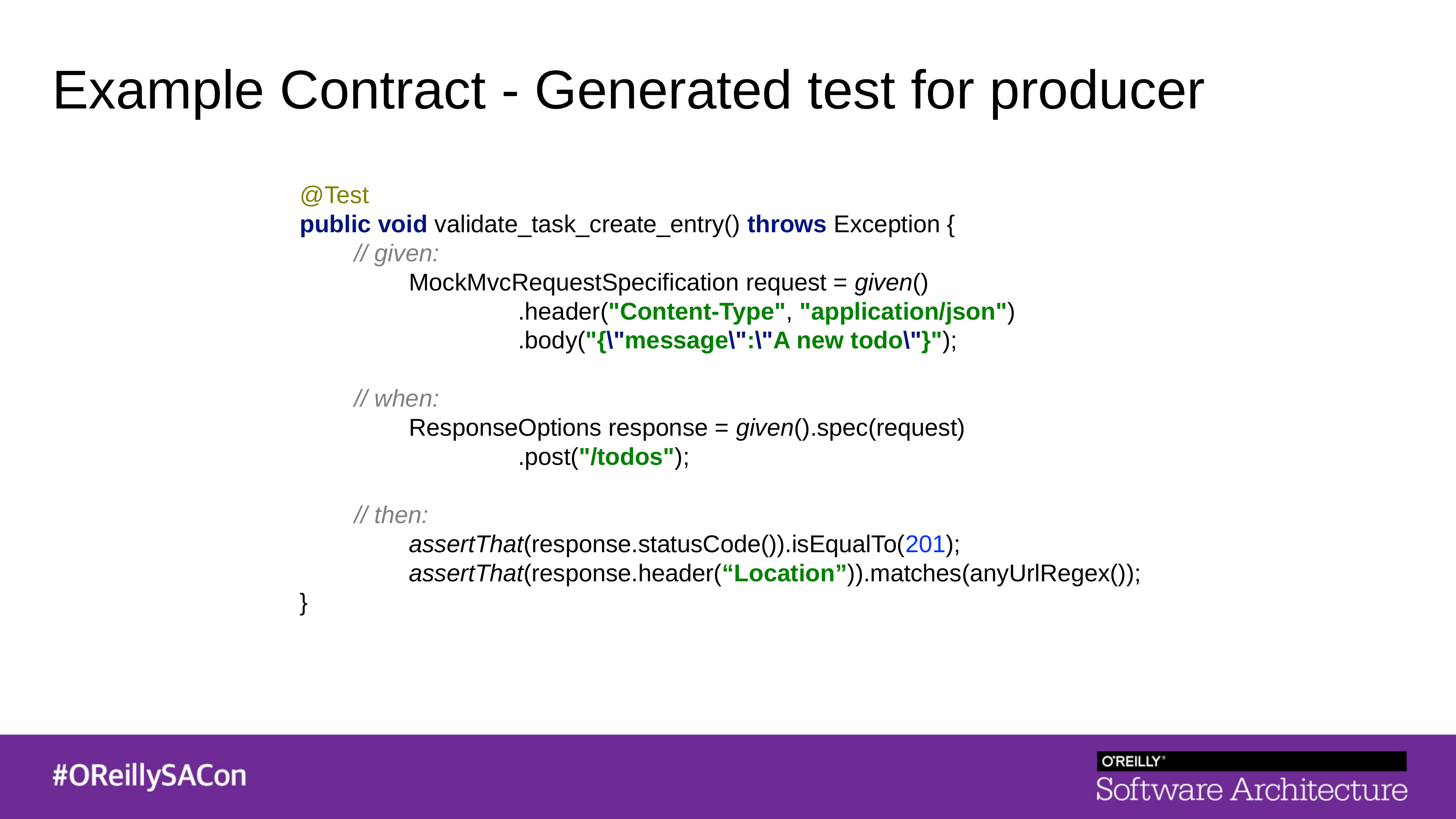

Example Contract - Generated test for producer
@Test
public void validate_task_create_entry() throws Exception {
	// given:
		MockMvcRequestSpecification request = given()
				.header("Content-Type", "application/json")
				.body("{\"message\":\"A new todo\"}");

	// when:
		ResponseOptions response = given().spec(request)
				.post("/todos");

	// then:
		assertThat(response.statusCode()).isEqualTo(201);
		assertThat(response.header(“Location”)).matches(anyUrlRegex());
}